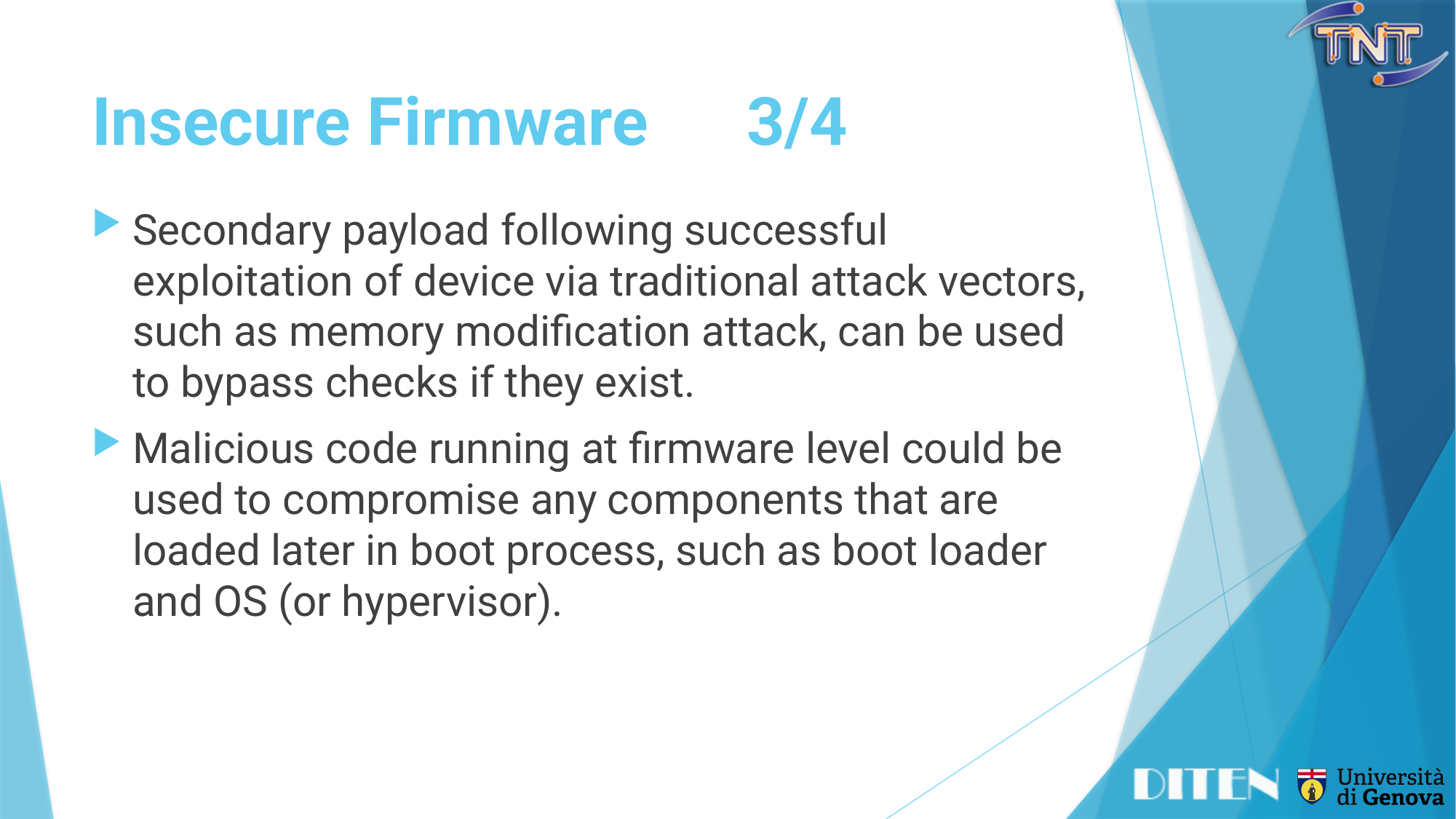

# Insecure Firmware	3/4
Secondary payload following successful exploitation of device via traditional attack vectors, such as memory modification attack, can be used to bypass checks if they exist.
Malicious code running at firmware level could be used to compromise any components that are loaded later in boot process, such as boot loader and OS (or hypervisor).